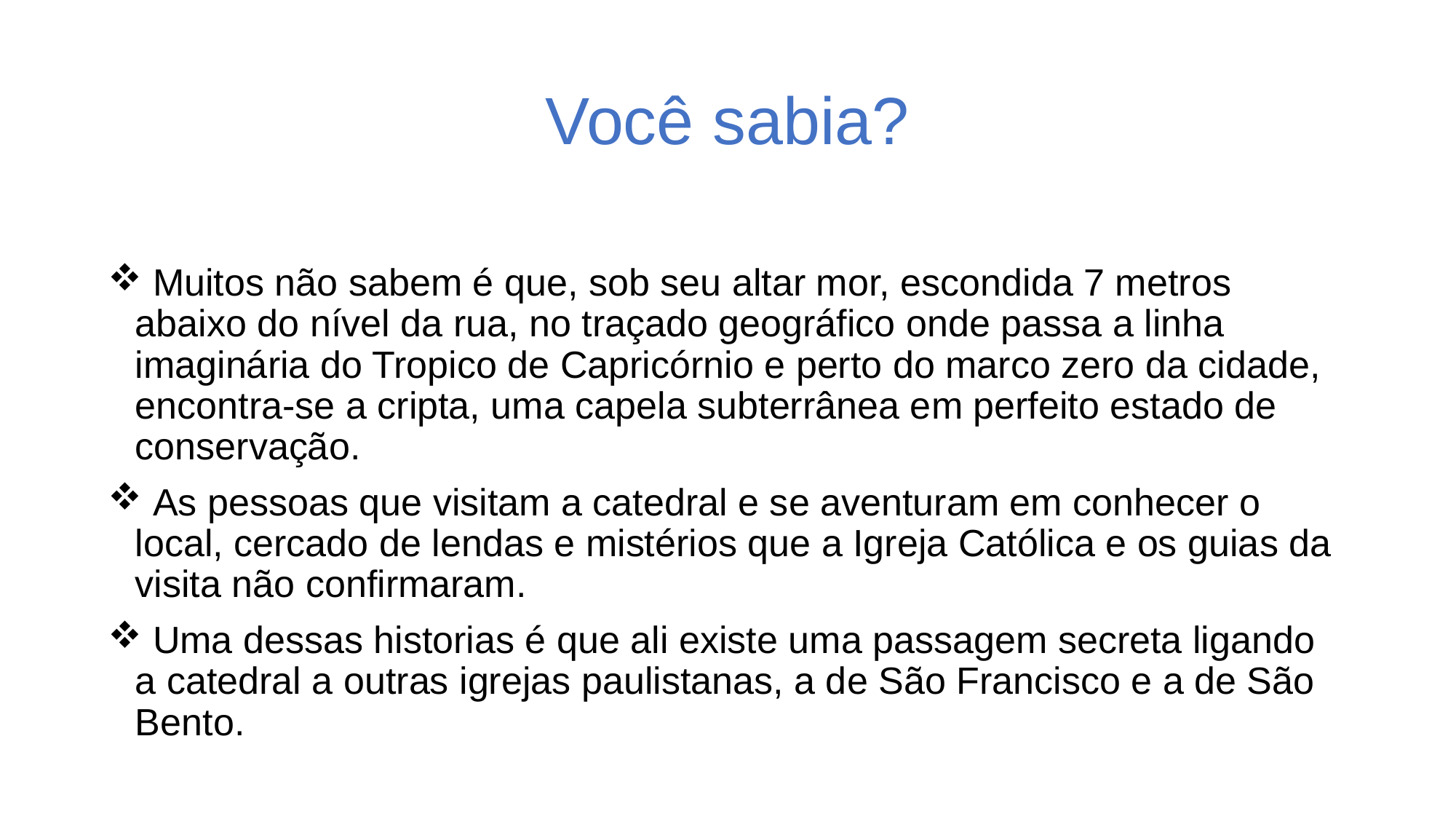

# Você sabia?
 Muitos não sabem é que, sob seu altar mor, escondida 7 metros abaixo do nível da rua, no traçado geográfico onde passa a linha imaginária do Tropico de Capricórnio e perto do marco zero da cidade, encontra-se a cripta, uma capela subterrânea em perfeito estado de conservação.
 As pessoas que visitam a catedral e se aventuram em conhecer o local, cercado de lendas e mistérios que a Igreja Católica e os guias da visita não confirmaram.
 Uma dessas historias é que ali existe uma passagem secreta ligando a catedral a outras igrejas paulistanas, a de São Francisco e a de São Bento.